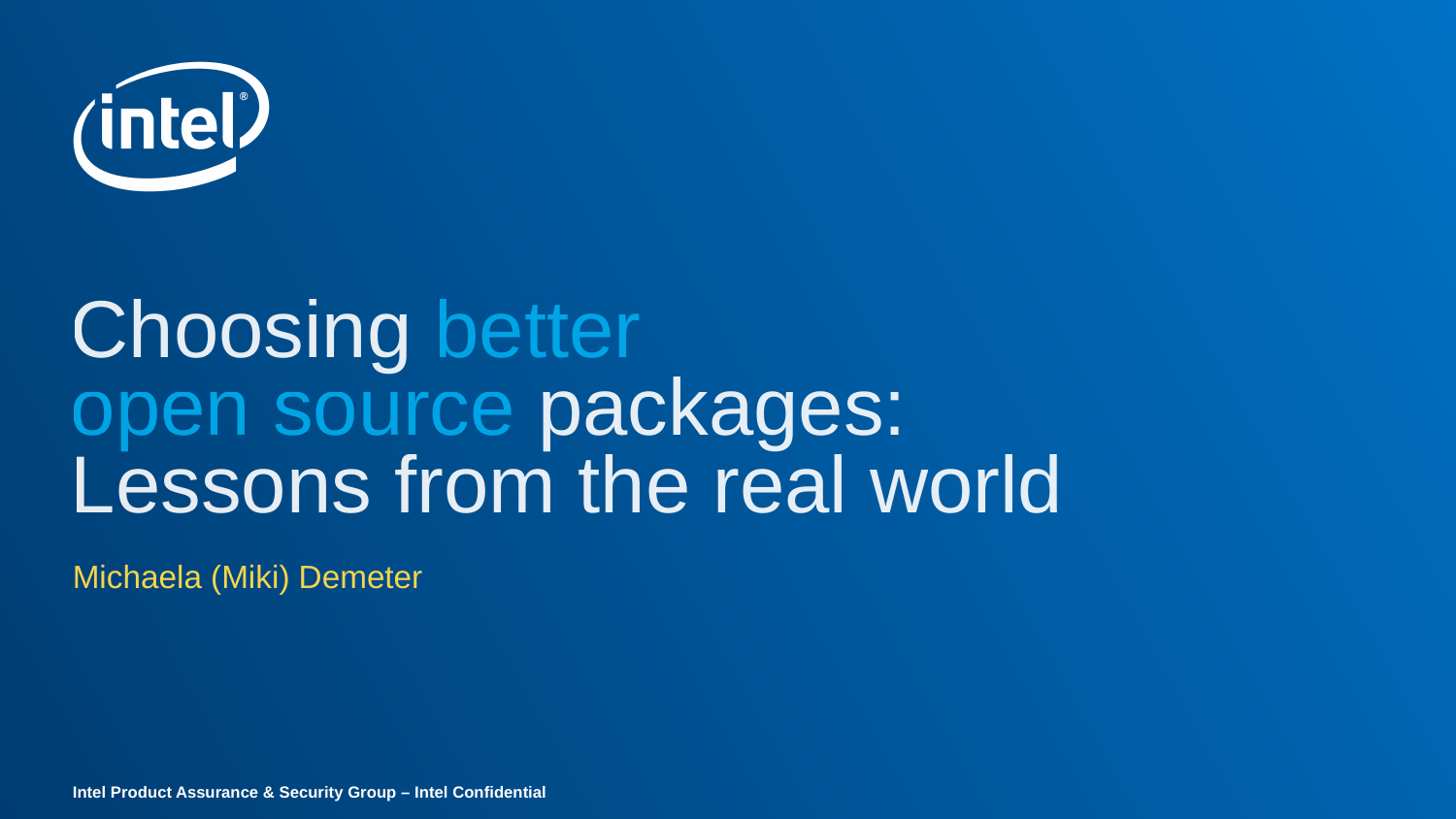

# Choosing better open source packages: Lessons from the real world
Michaela (Miki) Demeter